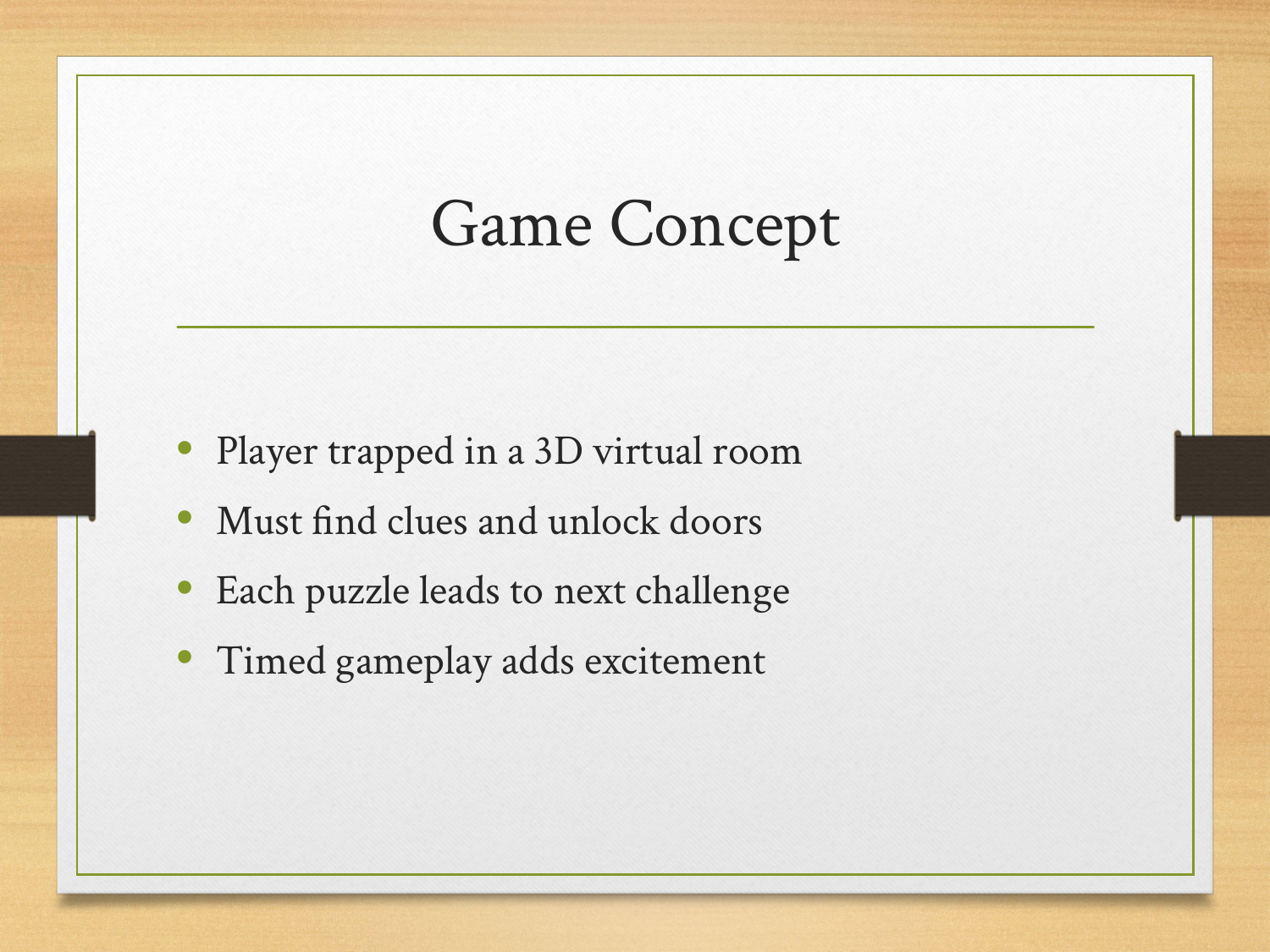

# Game Concept

Player trapped in a 3D virtual room
Must find clues and unlock doors
Each puzzle leads to next challenge
Timed gameplay adds excitement